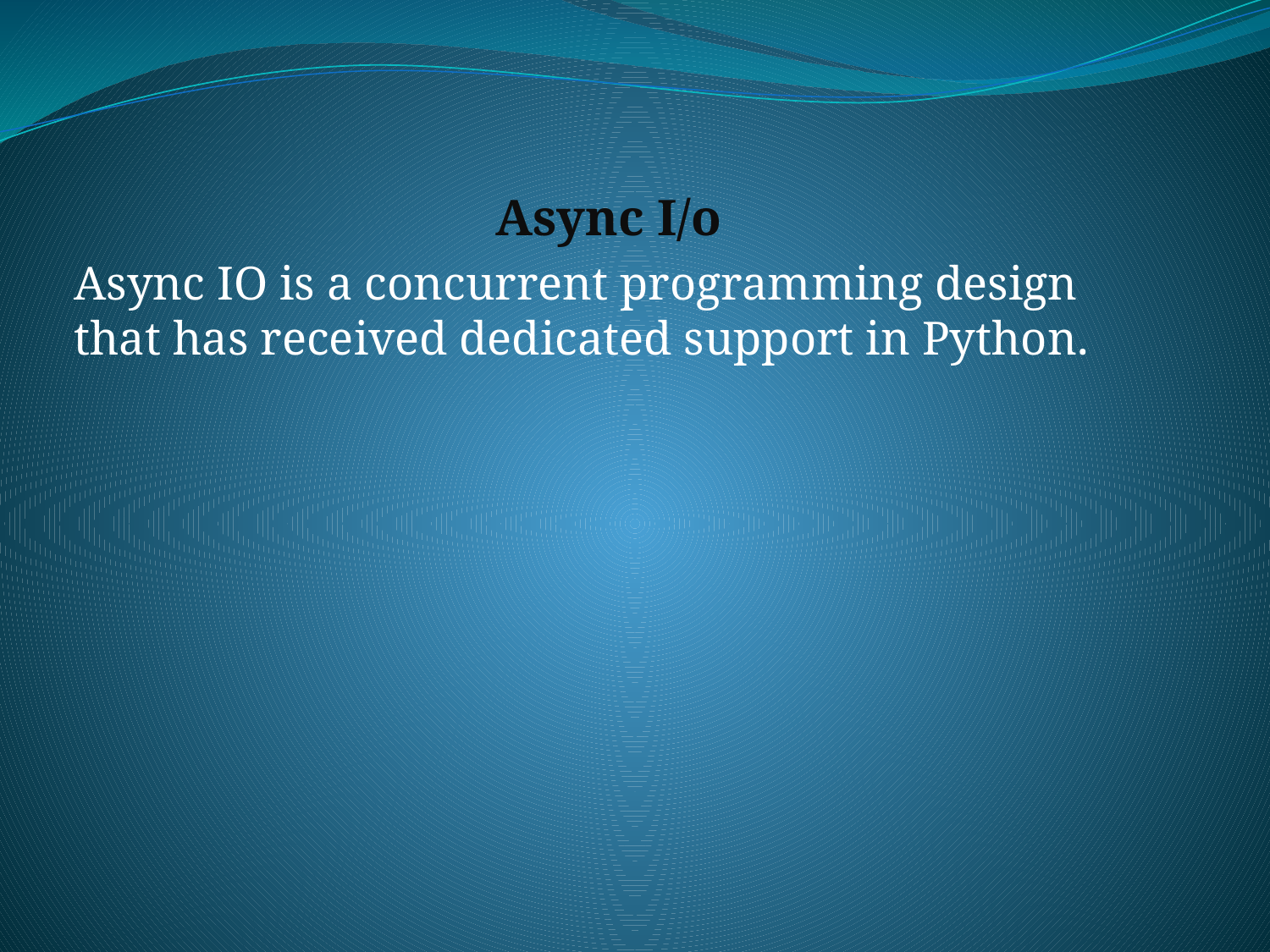

Async I/o
Async IO is a concurrent programming design that has received dedicated support in Python.